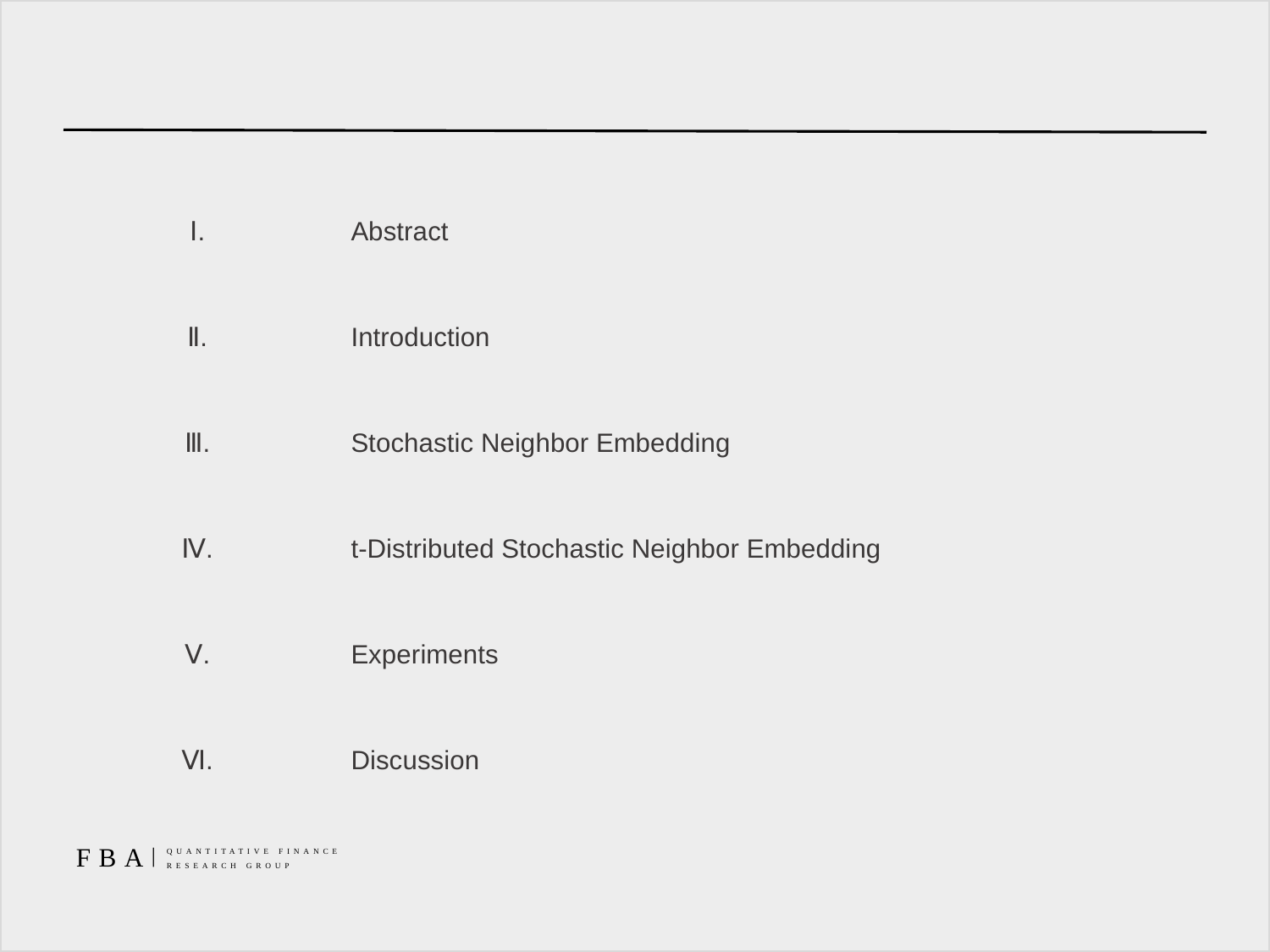

#
| Ⅰ. | Abstract |
| --- | --- |
| Ⅱ. | Introduction |
| Ⅲ. | Stochastic Neighbor Embedding |
| Ⅳ. | t-Distributed Stochastic Neighbor Embedding |
| Ⅴ. | Experiments |
| Ⅵ. | Discussion |